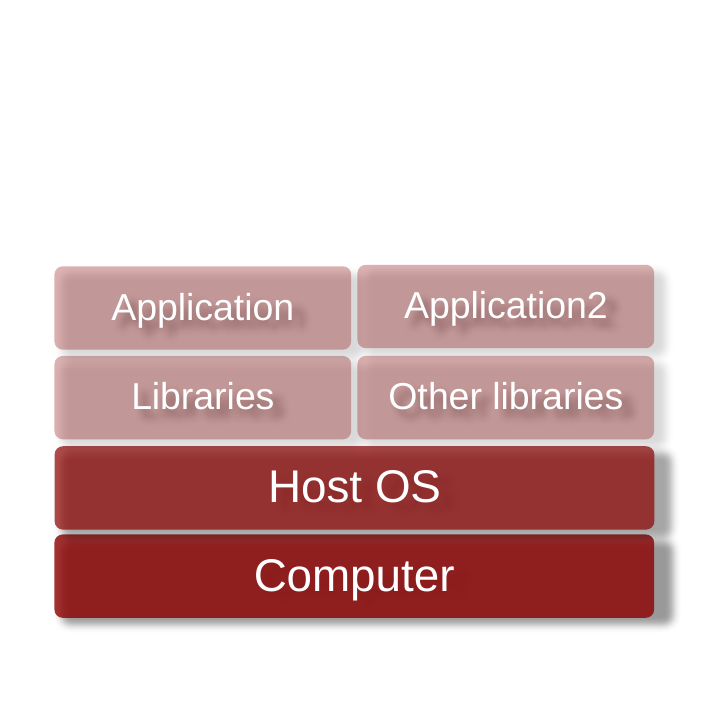

Application2
Application
Libraries
Other libraries
Host OS
Computer